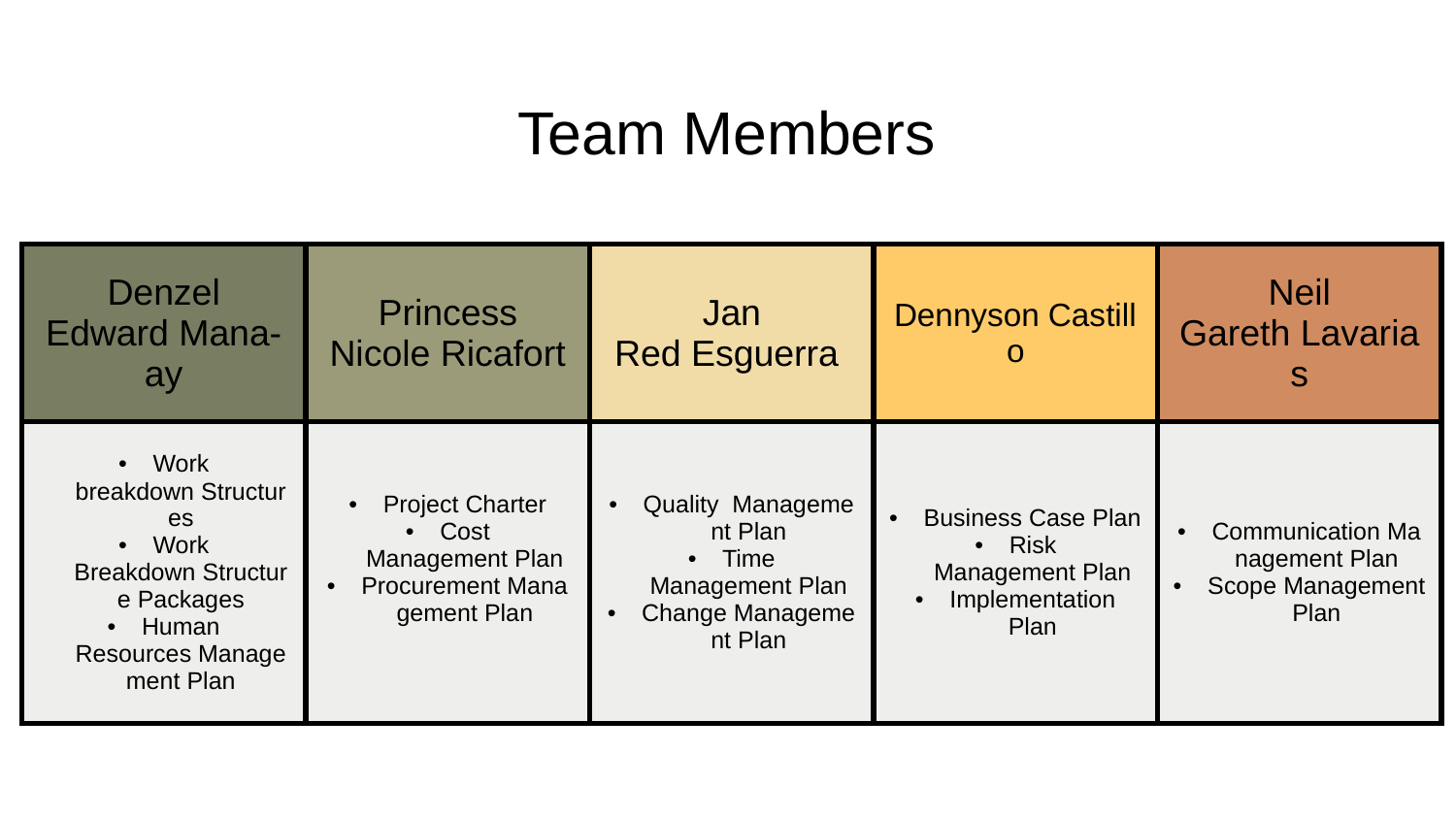

# Team Members
| Denzel Edward Mana-ay​ | Princess Nicole Ricafort​ | Jan Red Esguerra ​ | Dennyson Castillo​ | Neil Gareth Lavarias​ |
| --- | --- | --- | --- | --- |
| Work breakdown Structures​ Work Breakdown Structure Packages​ Human Resources Management Plan​ | Project Charter​ Cost Management Plan​ Procurement Management Plan​ ​ | Quality  Management Plan​ Time Management Plan​ Change Management Plan​ | Business Case Plan​ Risk Management Plan​ Implementation Plan | Communication Management Plan​ Scope Management Plan |